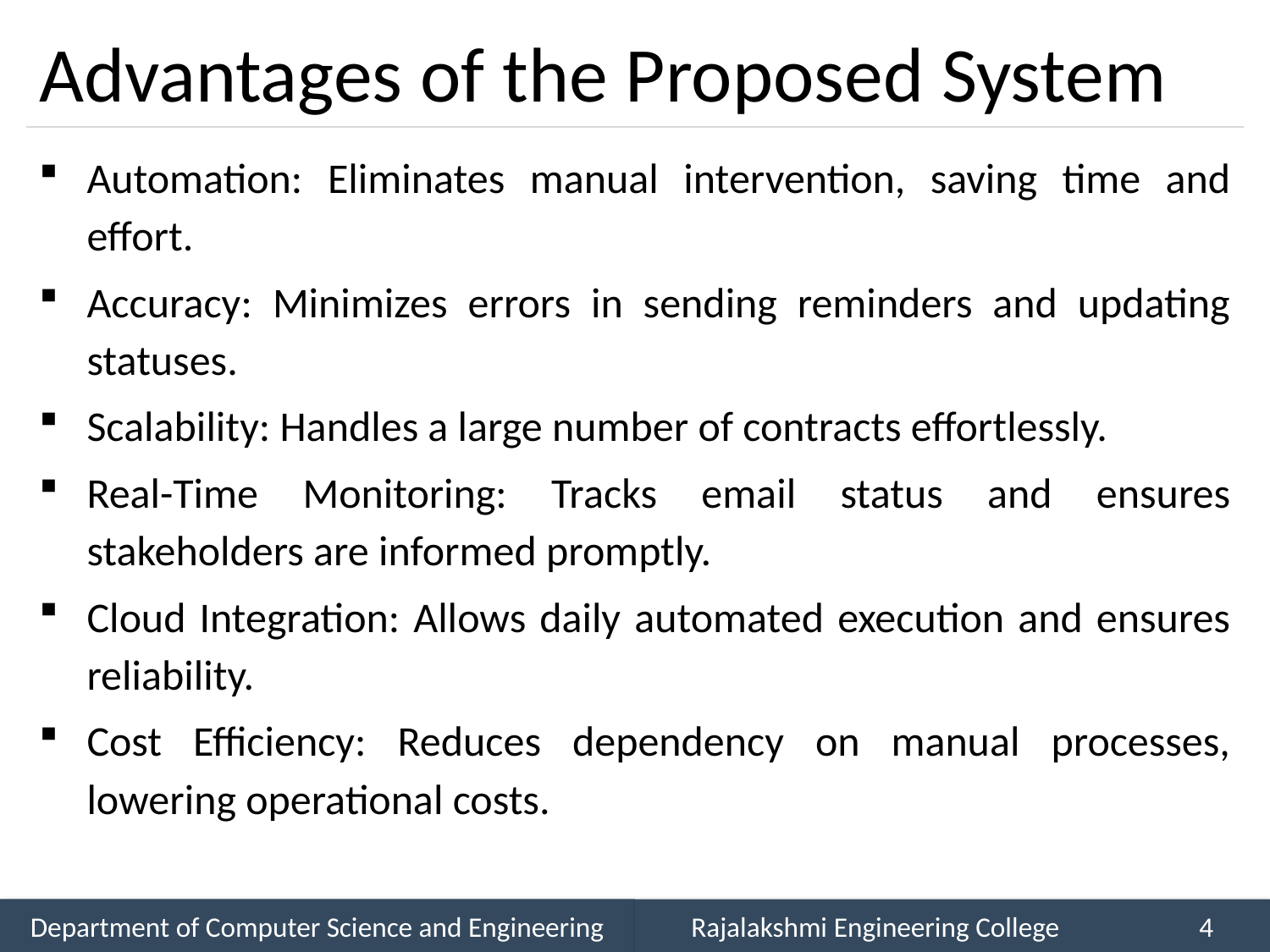

# Advantages of the Proposed System
Automation: Eliminates manual intervention, saving time and effort.
Accuracy: Minimizes errors in sending reminders and updating statuses.
Scalability: Handles a large number of contracts effortlessly.
Real-Time Monitoring: Tracks email status and ensures stakeholders are informed promptly.
Cloud Integration: Allows daily automated execution and ensures reliability.
Cost Efficiency: Reduces dependency on manual processes, lowering operational costs.